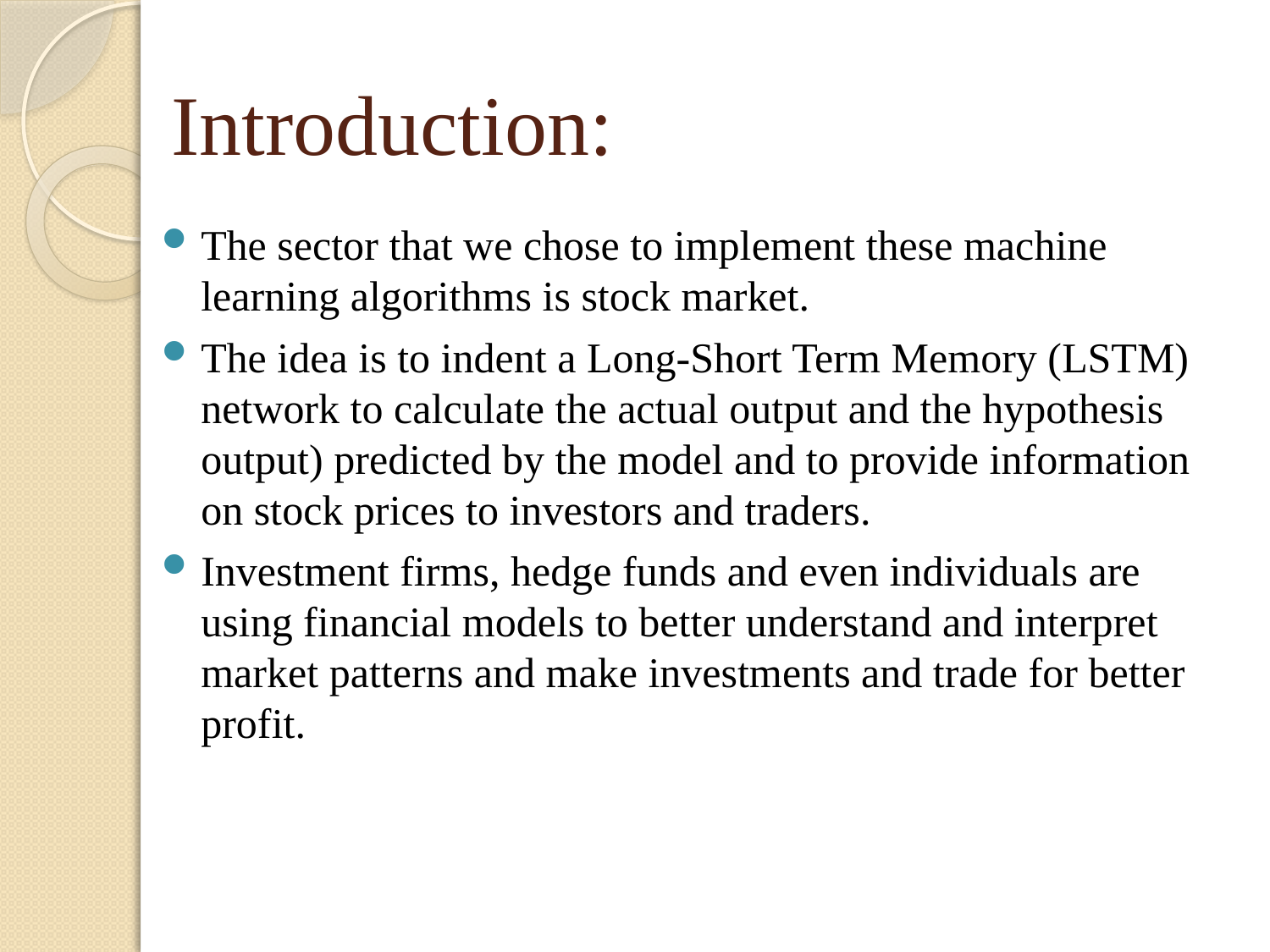

# Introduction:
The sector that we chose to implement these machine learning algorithms is stock market.
The idea is to indent a Long-Short Term Memory (LSTM) network to calculate the actual output and the hypothesis output) predicted by the model and to provide information on stock prices to investors and traders.
Investment firms, hedge funds and even individuals are using financial models to better understand and interpret market patterns and make investments and trade for better profit.